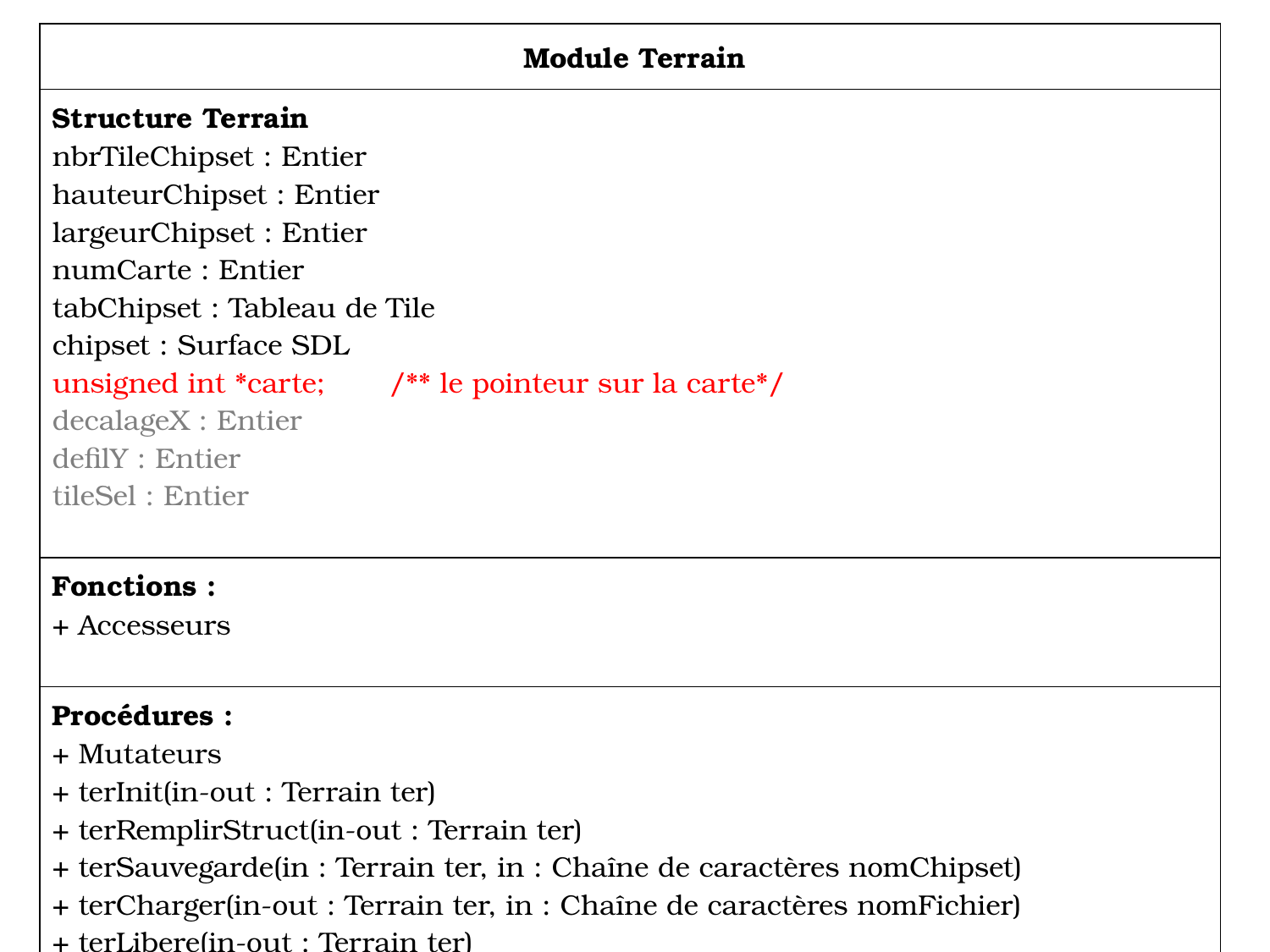

| Module Terrain |
| --- |
| Structure Terrain nbrTileChipset : Entier hauteurChipset : Entier largeurChipset : Entier numCarte : Entier tabChipset : Tableau de Tile chipset : Surface SDL unsigned int \*carte; /\*\* le pointeur sur la carte\*/ decalageX : Entier defilY : Entier tileSel : Entier |
| Fonctions : + Accesseurs |
| Procédures : + Mutateurs + terInit(in-out : Terrain ter) + terRemplirStruct(in-out : Terrain ter) + terSauvegarde(in : Terrain ter, in : Chaîne de caractères nomChipset) + terCharger(in-out : Terrain ter, in : Chaîne de caractères nomFichier) + terLibere(in-out : Terrain ter) |